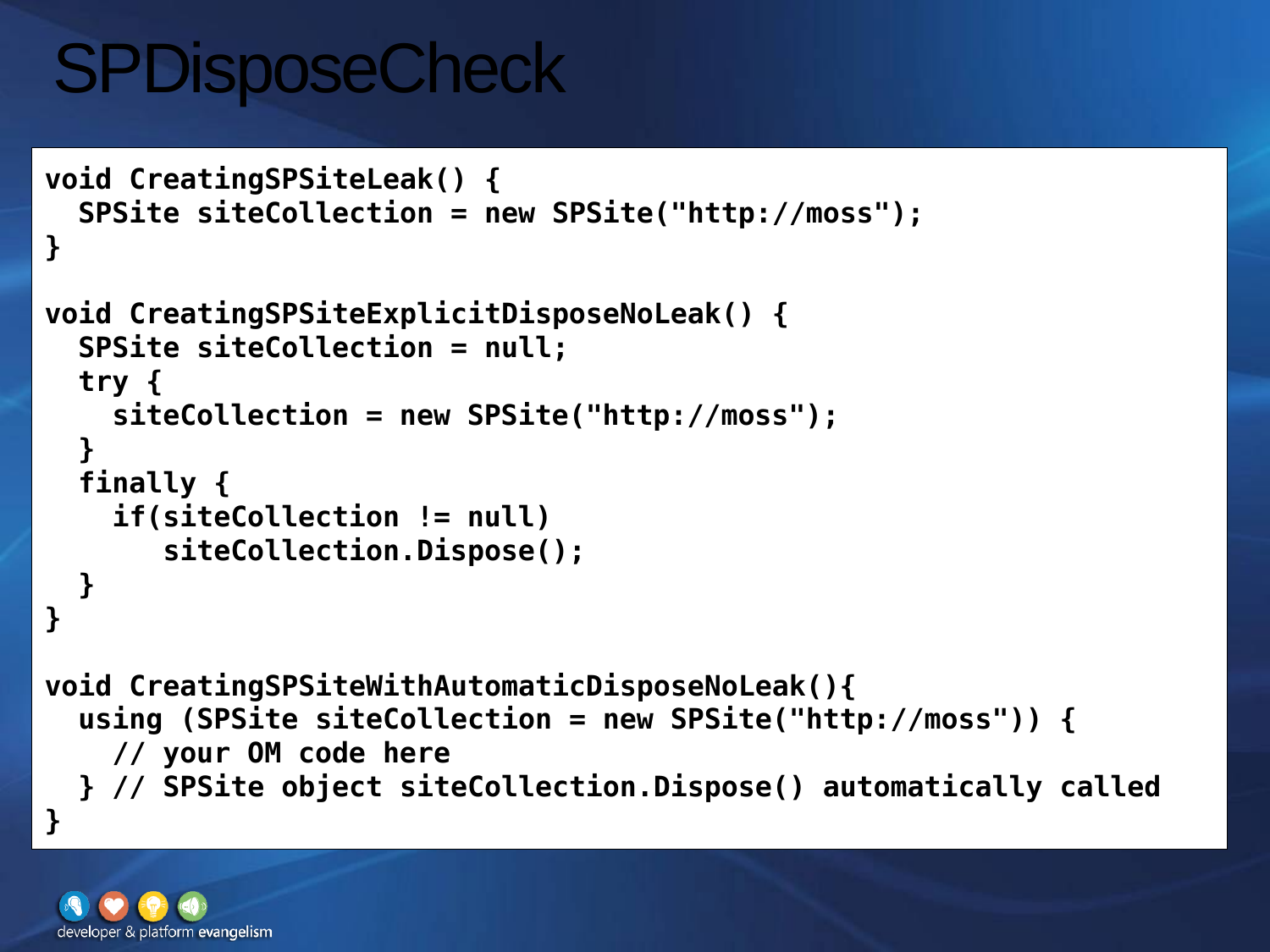

# SPDisposeCheck
void CreatingSPSiteLeak() {
  SPSite siteCollection = new SPSite("http://moss");
}

void CreatingSPSiteExplicitDisposeNoLeak() {
  SPSite siteCollection = null;
  try {
    siteCollection = new SPSite("http://moss");
  }
  finally {
    if(siteCollection != null)
       siteCollection.Dispose();
  }
}

void CreatingSPSiteWithAutomaticDisposeNoLeak(){
  using (SPSite siteCollection = new SPSite("http://moss")) {
    // your OM code here
  } // SPSite object siteCollection.Dispose() automatically called
}